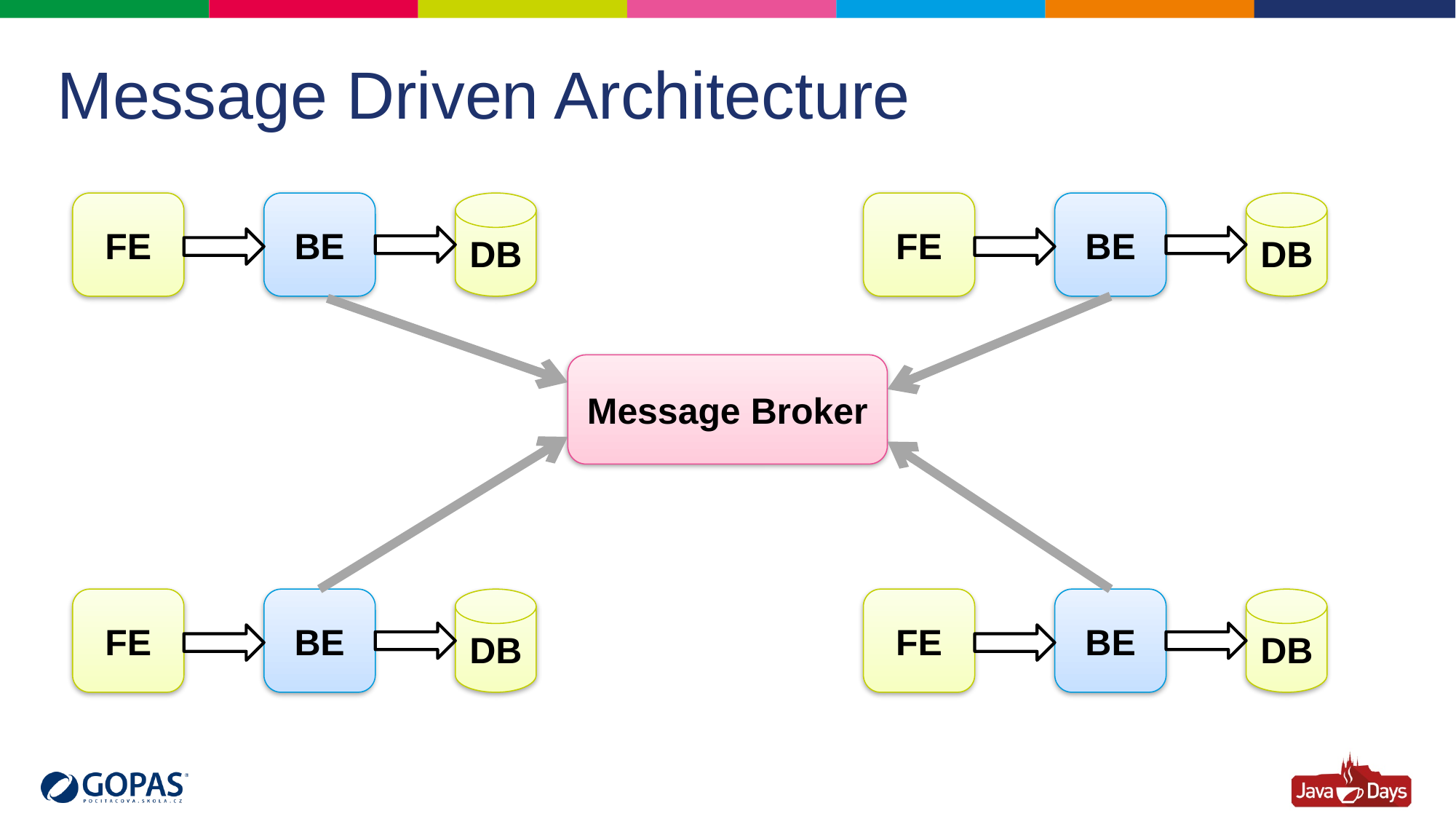

# Message Driven Architecture
FE
BE
DB

FE
BE
DB

Message Broker
FE
BE
DB

FE
BE
DB